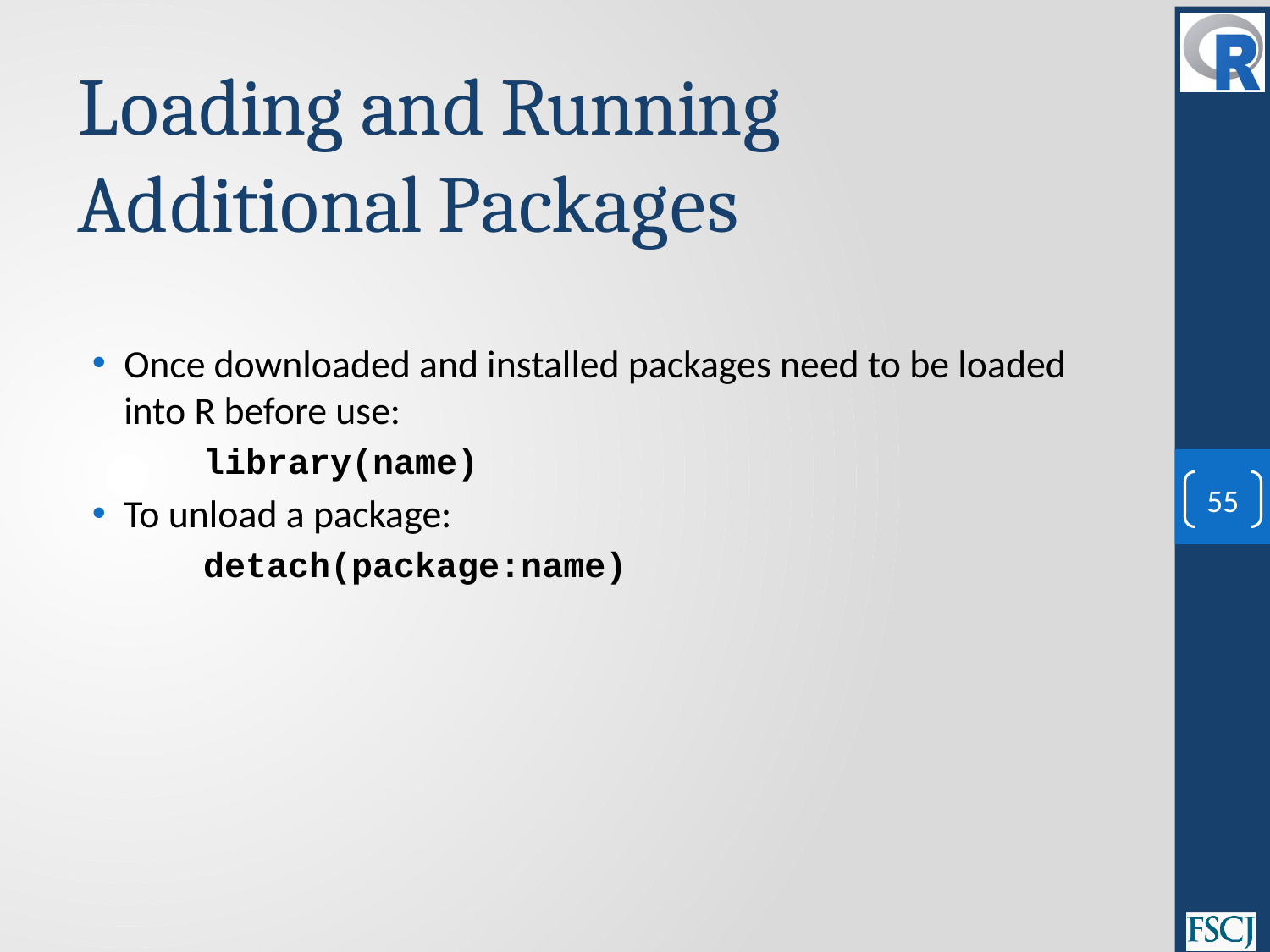

# Loading and Running Additional Packages
Once downloaded and installed packages need to be loaded into R before use:
library(name)
To unload a package:
detach(package:name)
55